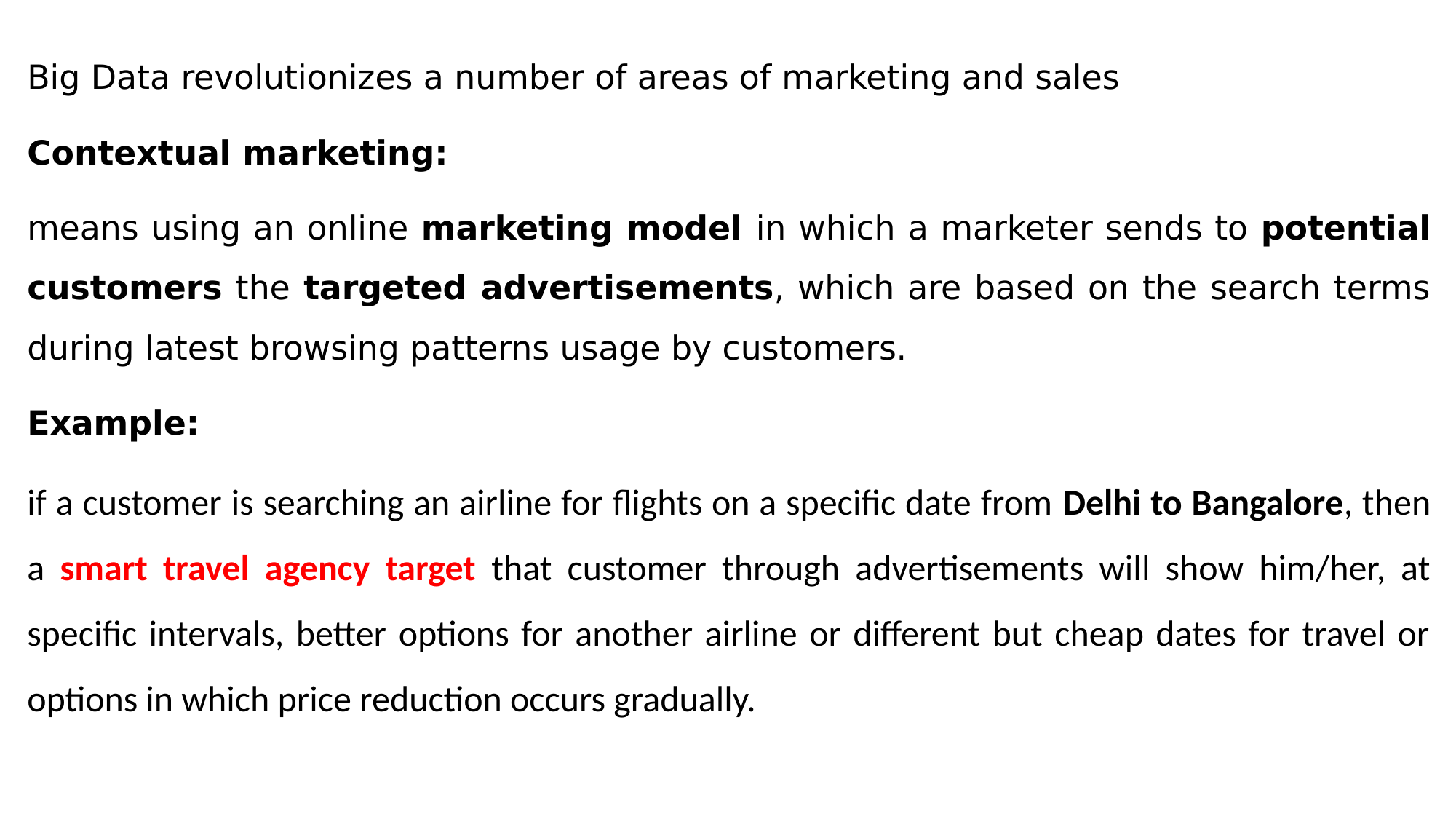

Big Data revolutionizes a number of areas of marketing and sales
Contextual marketing:
means using an online marketing model in which a marketer sends to potential customers the targeted advertisements, which are based on the search terms during latest browsing patterns usage by customers.
Example:
if a customer is searching an airline for flights on a specific date from Delhi to Bangalore, then a smart travel agency target that customer through advertisements will show him/her, at specific intervals, better options for another airline or different but cheap dates for travel or options in which price reduction occurs gradually.